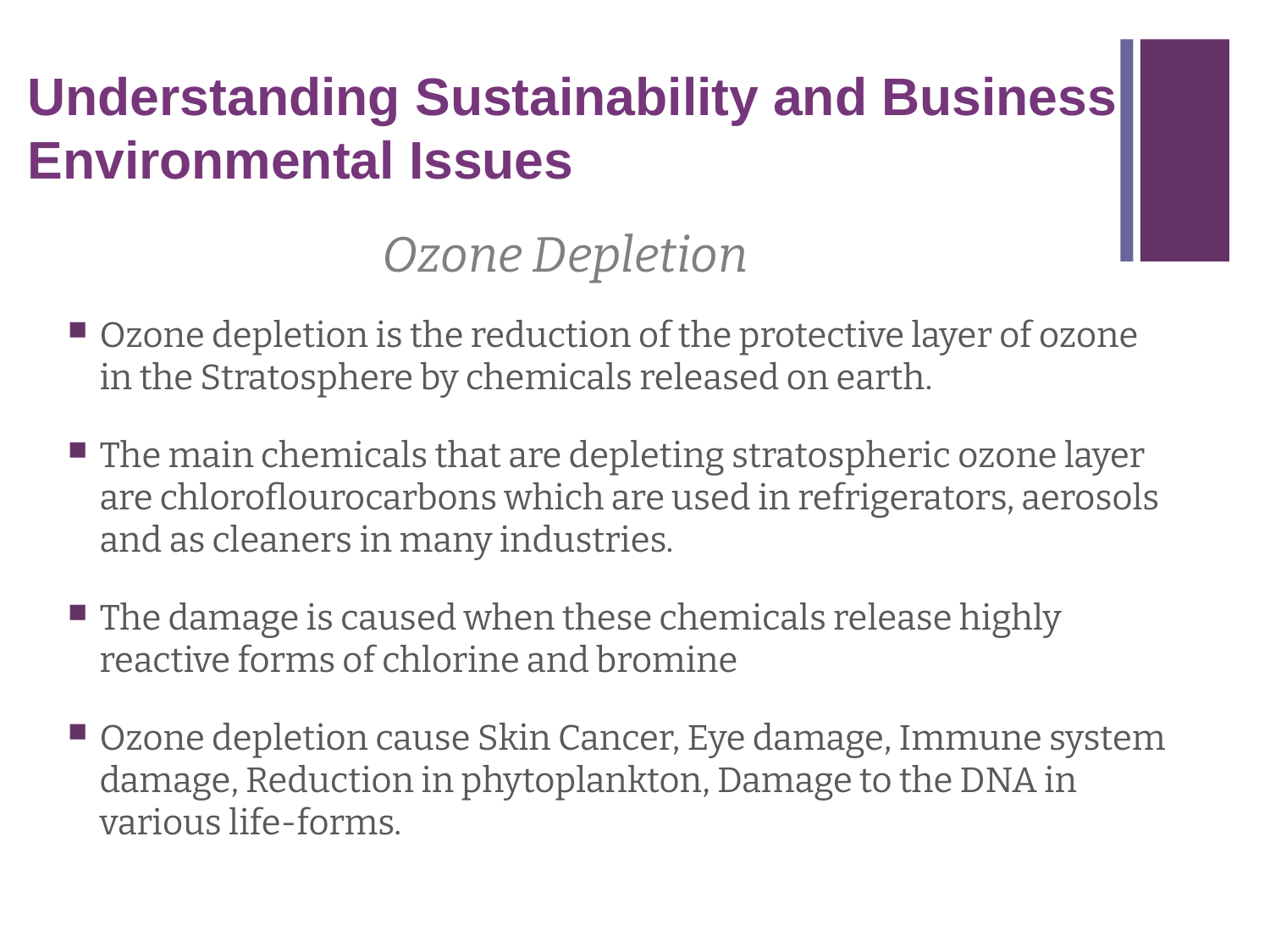

Understanding Sustainability and Business  Environmental Issues
Ozone Depletion

Ozone depletion is the reduction of the protective layer of ozone in the Stratosphere by chemicals released on earth.
The main chemicals that are depleting stratospheric ozone layer are chloroflourocarbons which are used in refrigerators, aerosols and as cleaners in many industries.
The damage is caused when these chemicals release highly reactive forms of chlorine and bromine
Ozone depletion cause Skin Cancer, Eye damage, Immune system damage, Reduction in phytoplankton, Damage to the DNA in various life-forms.